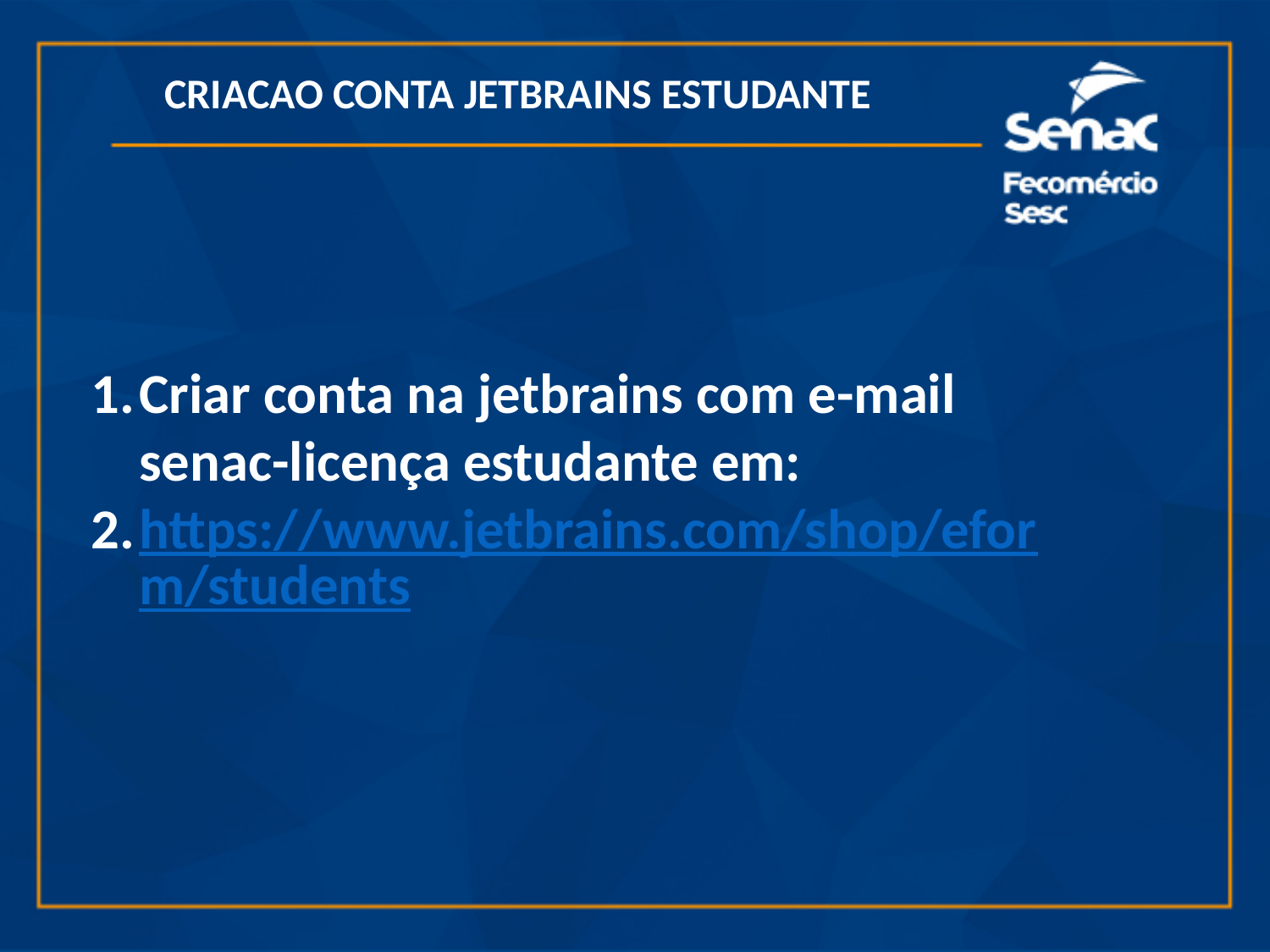

CRIACAO CONTA JETBRAINS ESTUDANTE
Criar conta na jetbrains com e-mail senac-licença estudante em:
https://www.jetbrains.com/shop/eform/students